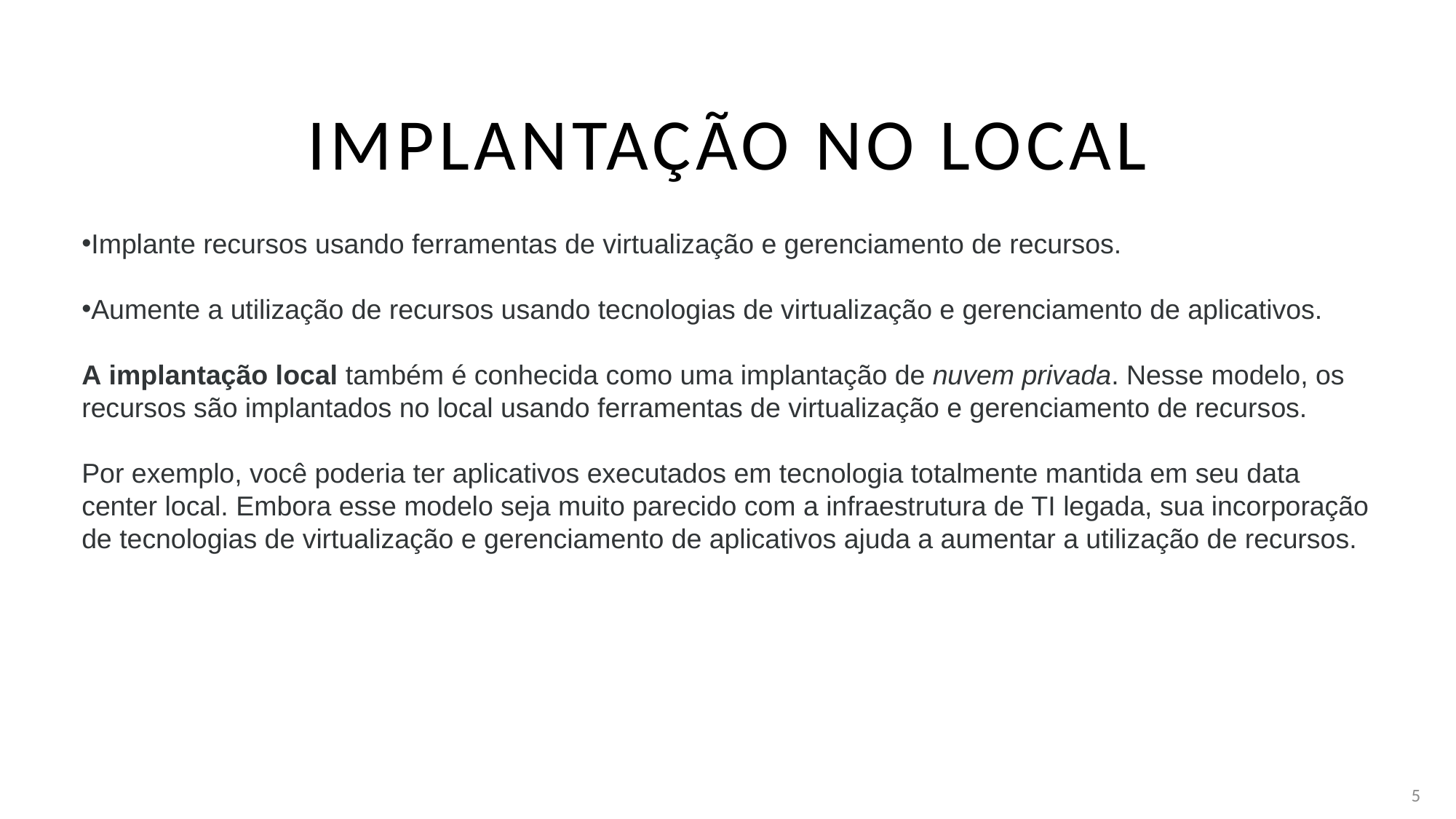

# Implantação no local
Implante recursos usando ferramentas de virtualização e gerenciamento de recursos.

Aumente a utilização de recursos usando tecnologias de virtualização e gerenciamento de aplicativos.

A implantação local também é conhecida como uma implantação de nuvem privada. Nesse modelo, os recursos são implantados no local usando ferramentas de virtualização e gerenciamento de recursos.
Por exemplo, você poderia ter aplicativos executados em tecnologia totalmente mantida em seu data center local. Embora esse modelo seja muito parecido com a infraestrutura de TI legada, sua incorporação de tecnologias de virtualização e gerenciamento de aplicativos ajuda a aumentar a utilização de recursos.

5